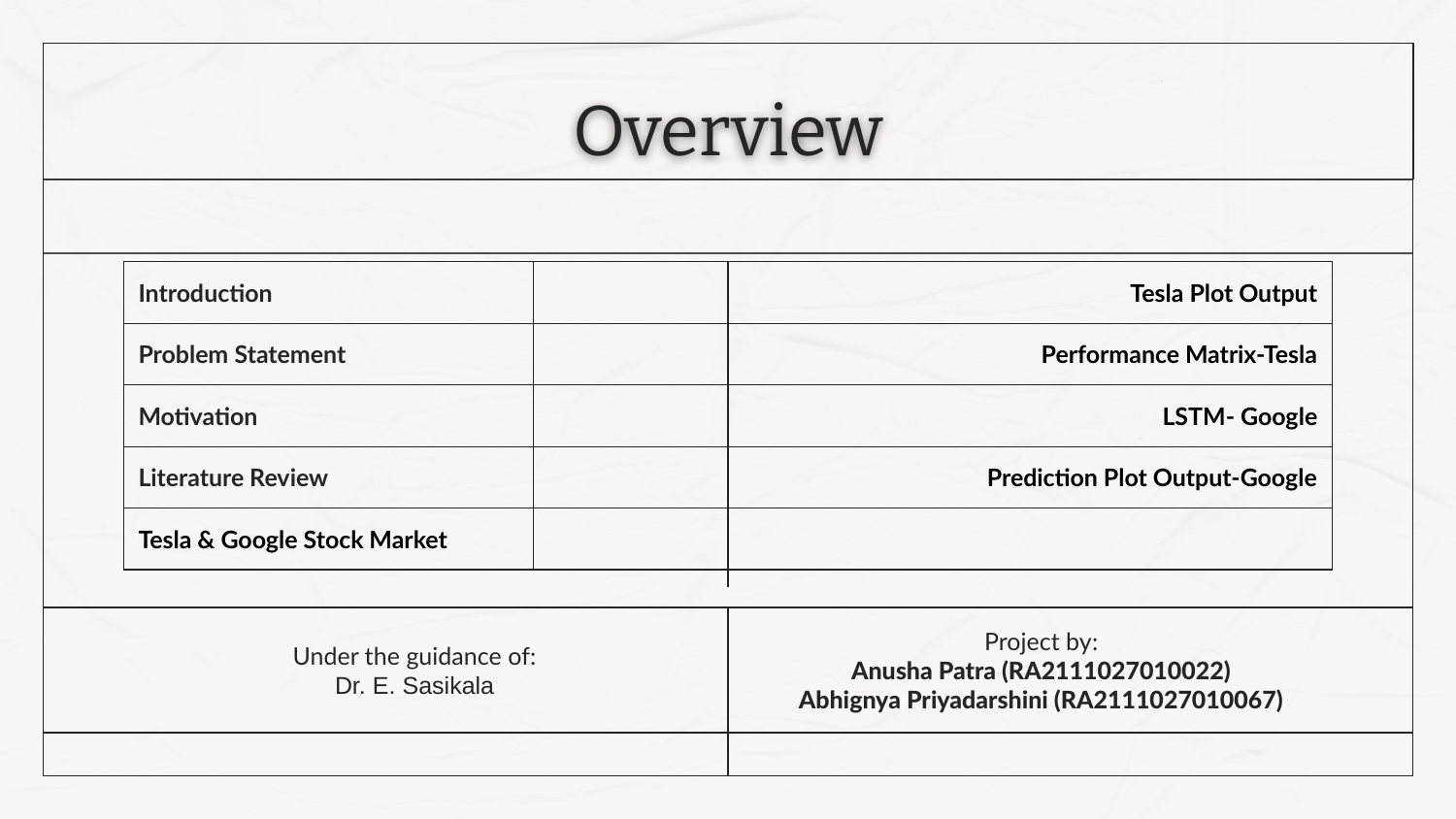

# Overview
| Introduction | Tesla Plot Output |
| --- | --- |
| Problem Statement | Performance Matrix-Tesla |
| Motivation | LSTM- Google |
| Literature Review | Prediction Plot Output-Google |
| Tesla & Google Stock Market |  |
Under the guidance of:
Dr. E. Sasikala
Project by:
Anusha Patra (RA2111027010022)
Abhignya Priyadarshini (RA2111027010067)